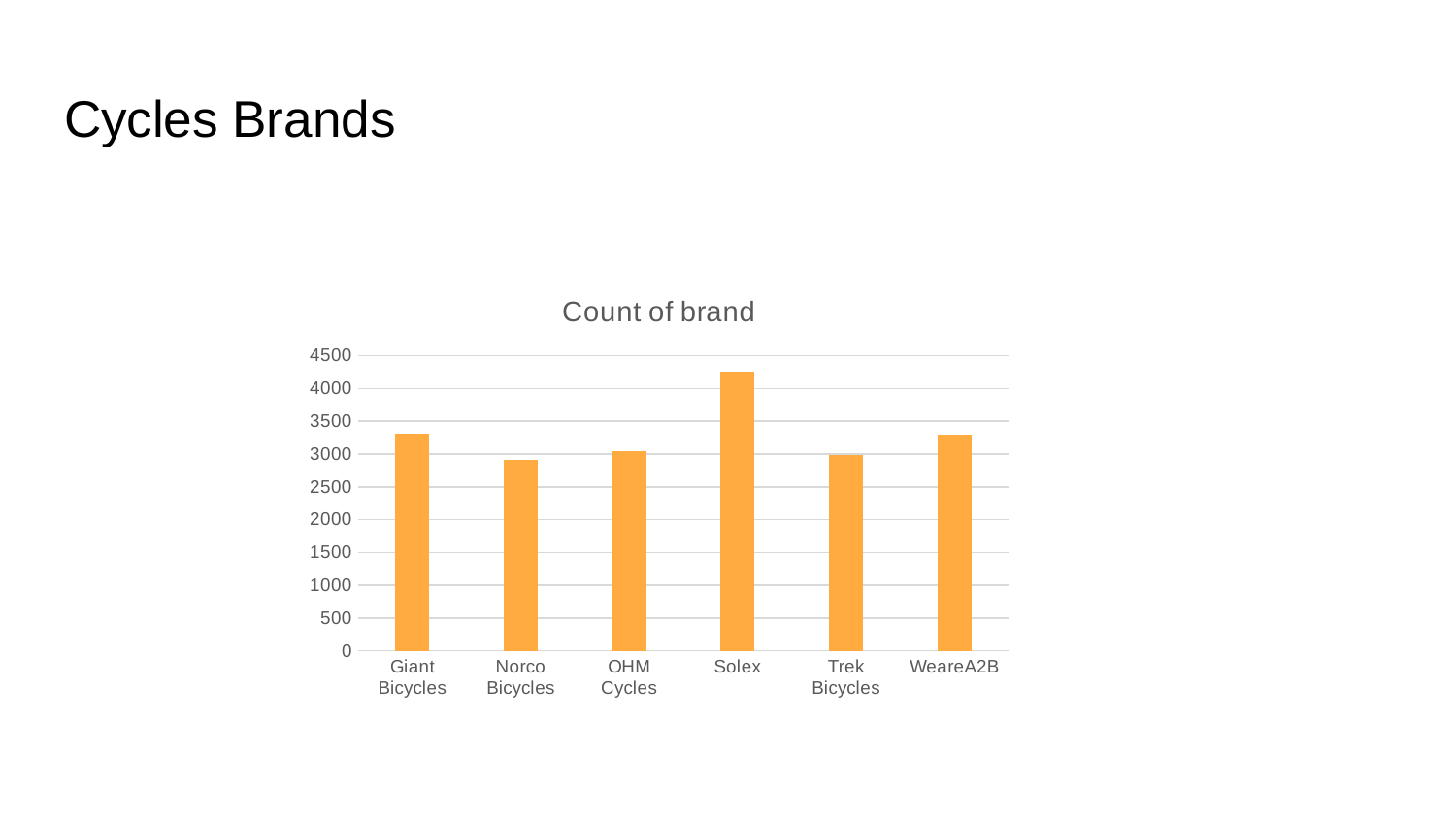

# Cycles Brands

### Chart: Count of brand

| Category |  |
|---|---|
| Giant Bicycles | 3312.0 |
| Norco Bicycles | 2910.0 |
| OHM Cycles | 3043.0 |
| Solex | 4253.0 |
| Trek Bicycles | 2990.0 |
| WeareA2B | 3295.0 |